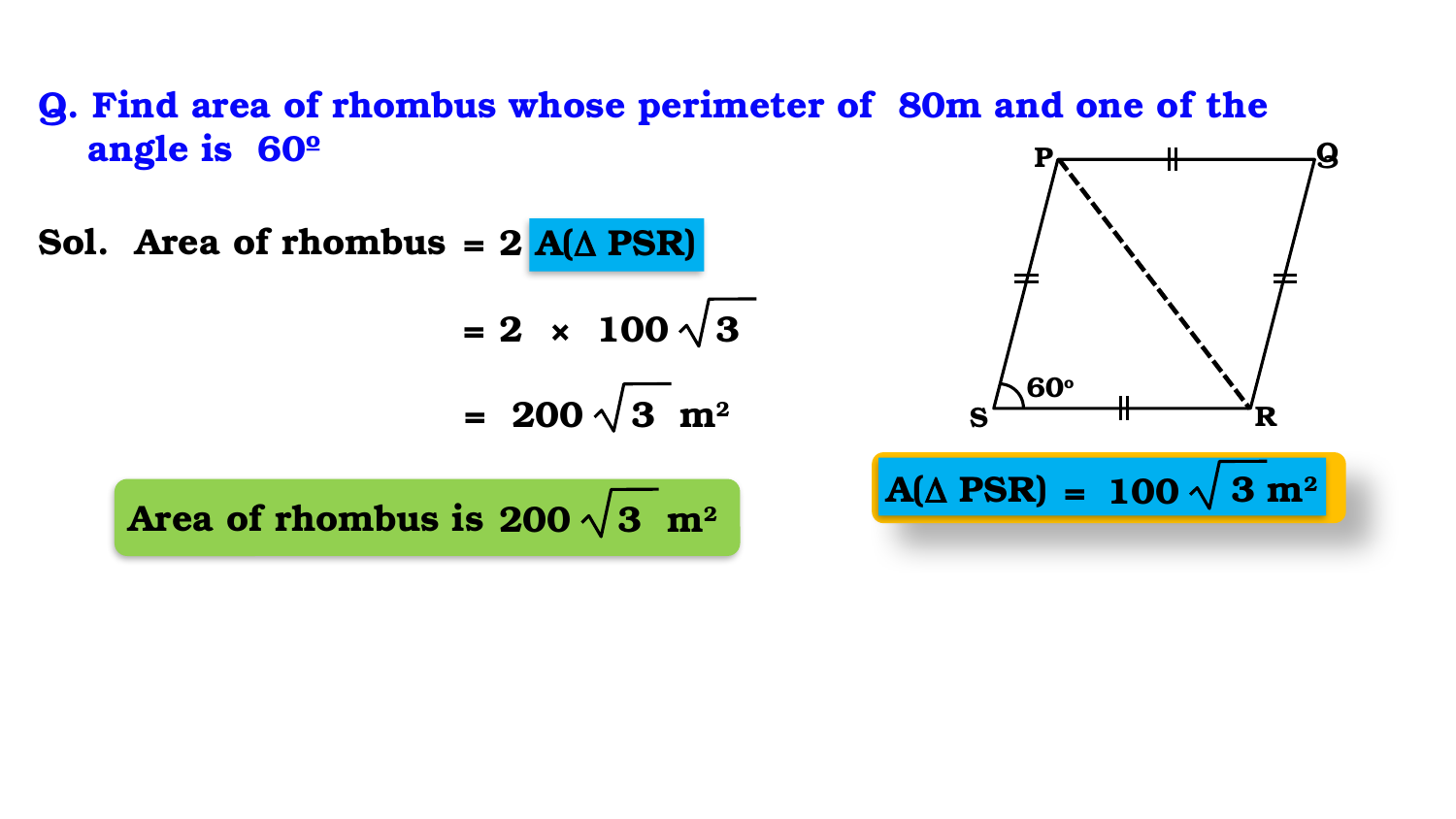

Q. Find area of rhombus whose perimeter of  80m and one of the
    angle is  60º
Q
P

60o

R
S
Sol.
Area of rhombus
=
2 A(Δ PSR)

=
2
×
100

3
=
200

3  m2

3 m2
A(Δ PSR)
=
100

Area of rhombus is
200

3  m2